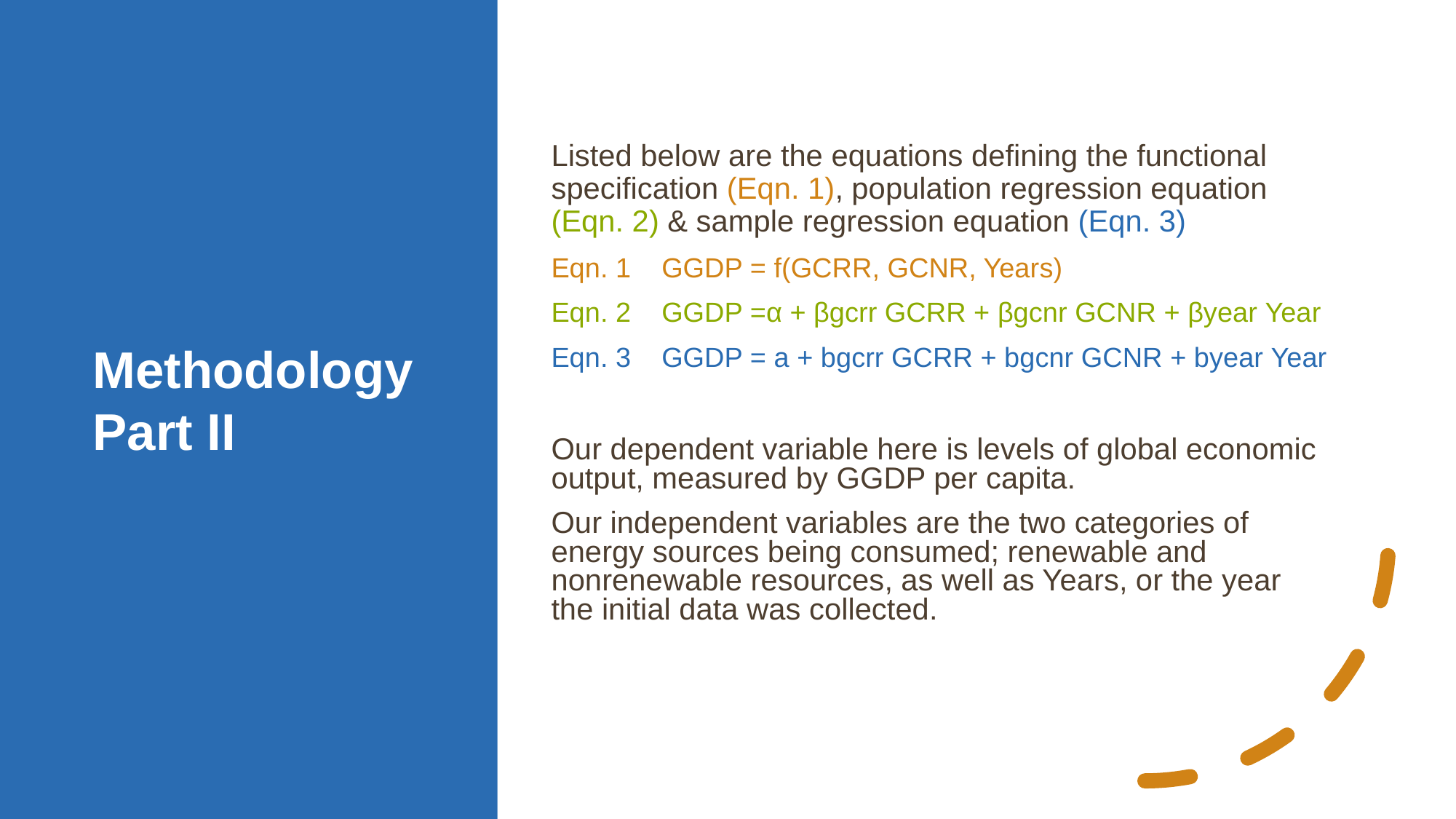

# Methodology Part II
Listed below are the equations defining the functional specification (Eqn. 1), population regression equation (Eqn. 2) & sample regression equation (Eqn. 3)
Eqn. 1    GGDP = f(GCRR, GCNR, Years)
Eqn. 2    GGDP =α + βgcrr GCRR + βgcnr GCNR + βyear Year
Eqn. 3    GGDP = a + bgcrr GCRR + bgcnr GCNR + byear Year

Our dependent variable here is levels of global economic output, measured by GGDP per capita.
Our independent variables are the two categories of energy sources being consumed; renewable and nonrenewable resources, as well as Years, or the year the initial data was collected.